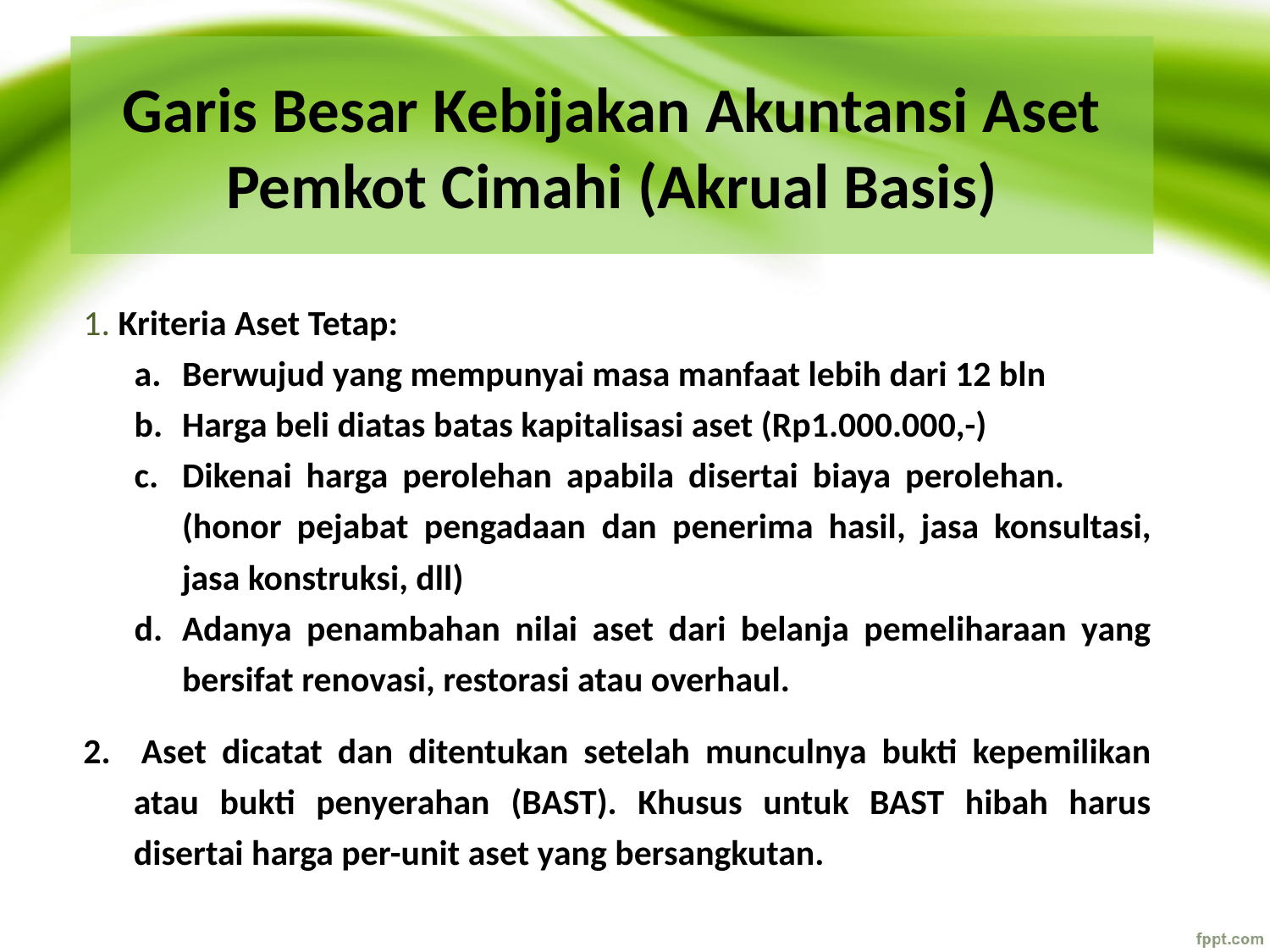

# Garis Besar Kebijakan Akuntansi Aset Pemkot Cimahi (Akrual Basis)
1. Kriteria Aset Tetap:
Berwujud yang mempunyai masa manfaat lebih dari 12 bln
Harga beli diatas batas kapitalisasi aset (Rp1.000.000,-)
Dikenai harga perolehan apabila disertai biaya perolehan.       (honor pejabat pengadaan dan penerima hasil, jasa konsultasi, jasa konstruksi, dll)
Adanya penambahan nilai aset dari belanja pemeliharaan yang bersifat renovasi, restorasi atau overhaul.
2.  Aset dicatat dan ditentukan setelah munculnya bukti kepemilikan atau bukti penyerahan (BAST). Khusus untuk BAST hibah harus disertai harga per-unit aset yang bersangkutan.